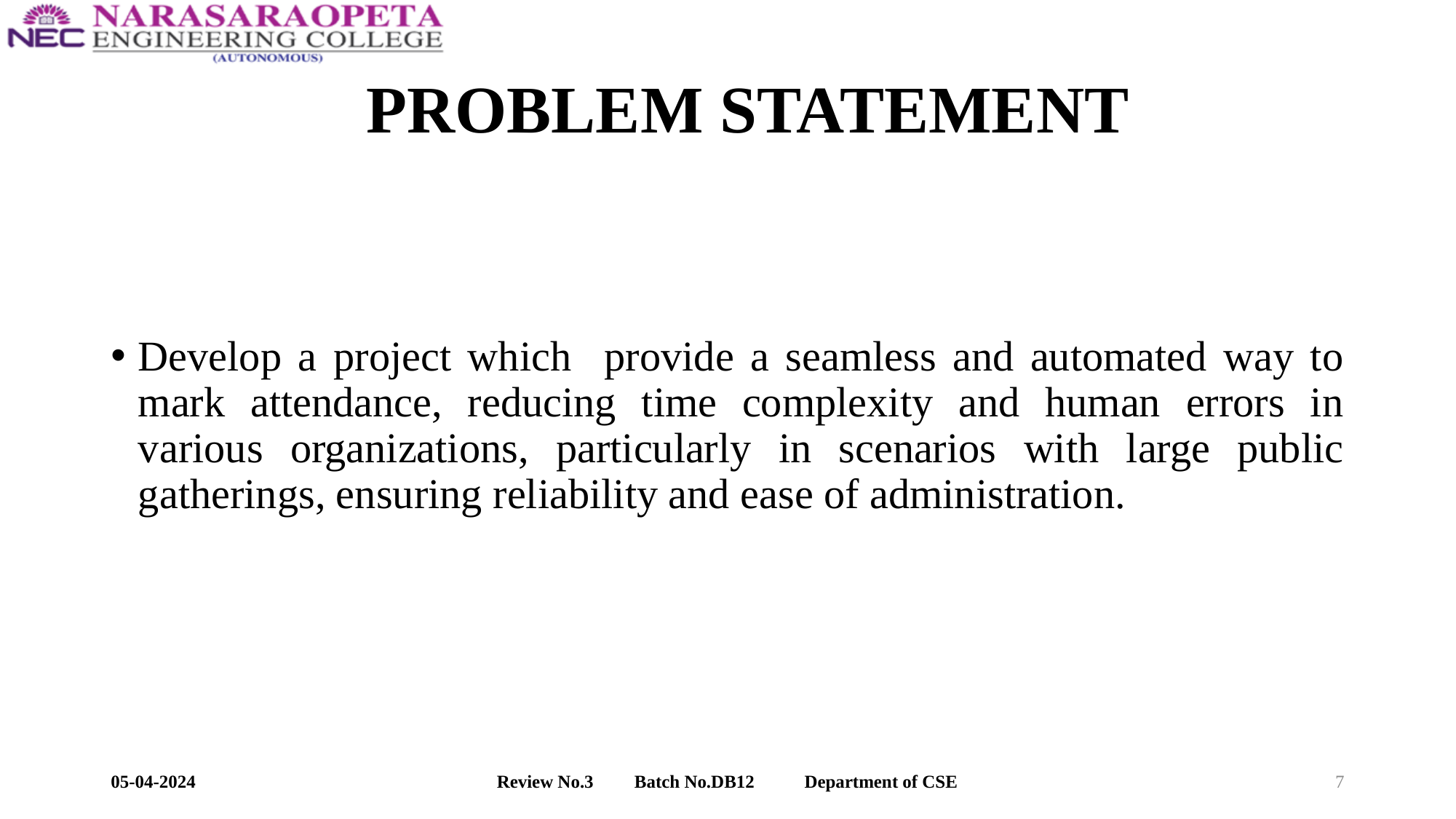

# PROBLEM STATEMENT

Develop a project which  provide a seamless and automated way to mark attendance, reducing time complexity and human errors in various organizations, particularly in scenarios with large public gatherings, ensuring reliability and ease of administration.
05-04-2024
Review No.3         Batch No.DB12           Department of CSE
7